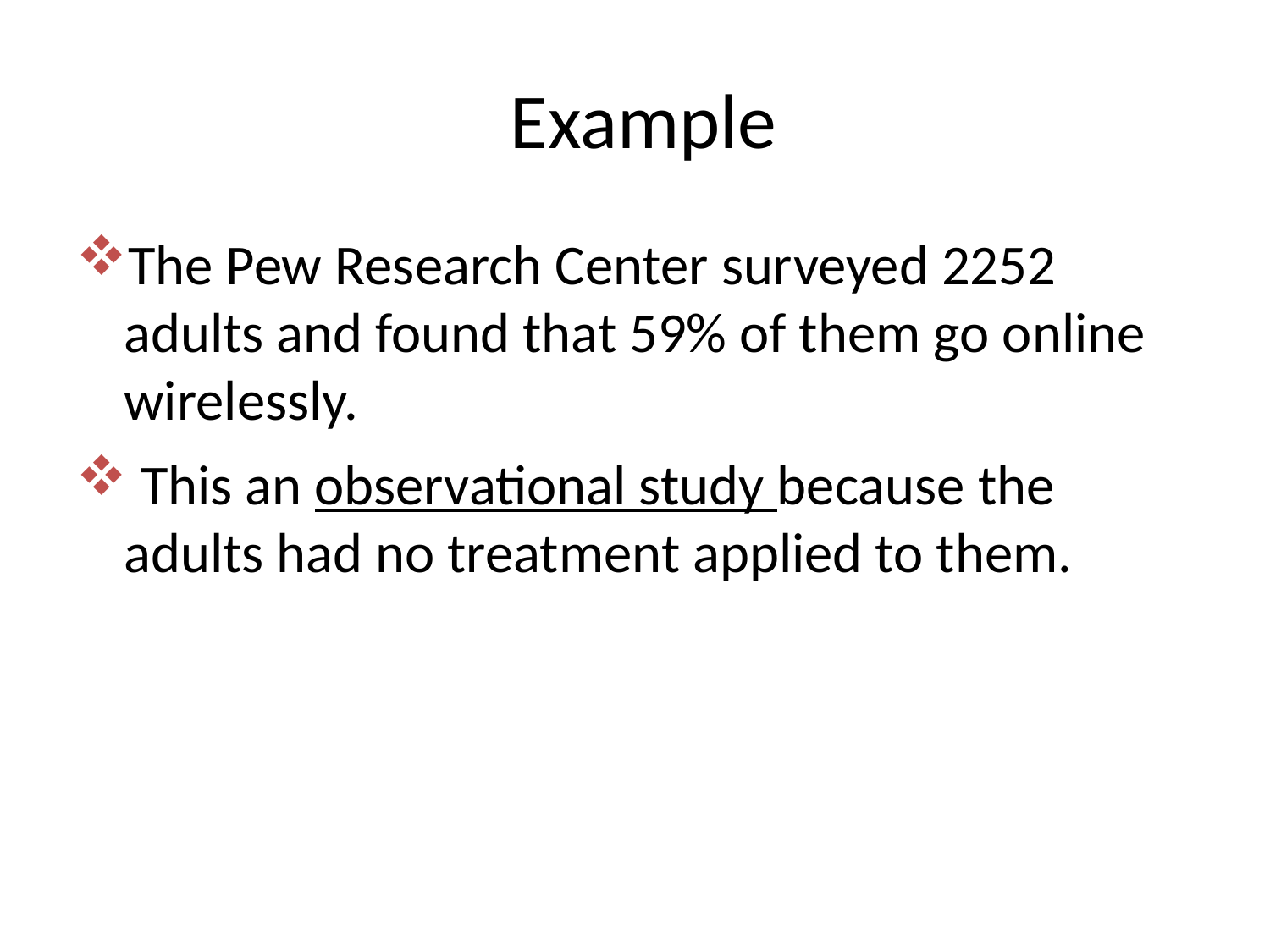

# Example
The Pew Research Center surveyed 2252 adults and found that 59% of them go online wirelessly.
 This an observational study because the adults had no treatment applied to them.